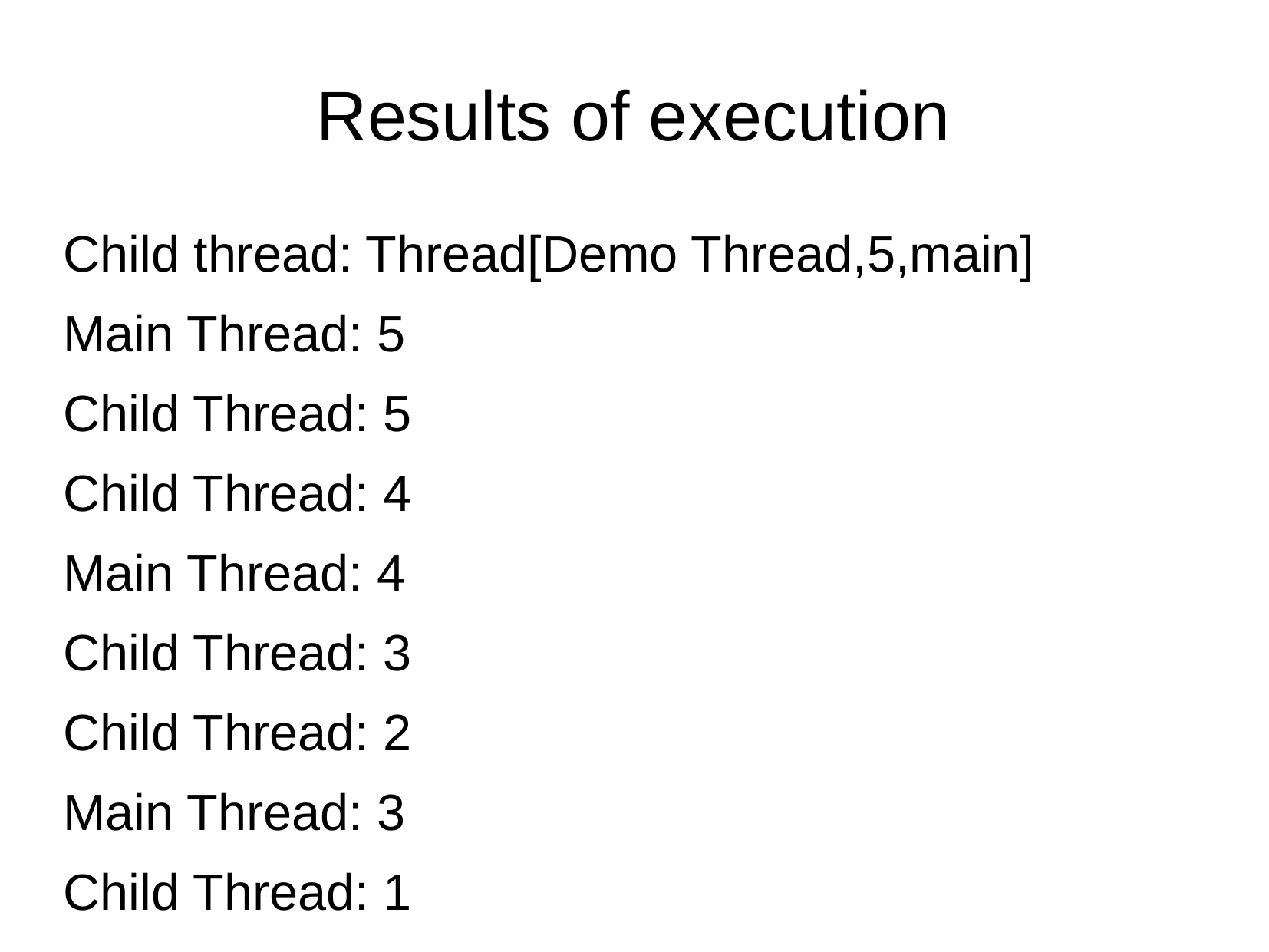

# Results of execution
Child thread: Thread[Demo Thread,5,main]
Main Thread: 5
Child Thread: 5
Child Thread: 4
Main Thread: 4
Child Thread: 3
Child Thread: 2
Main Thread: 3
Child Thread: 1
Exiting child thread.
Main Thread: 2
Main Thread: 1
Main thread exiting.